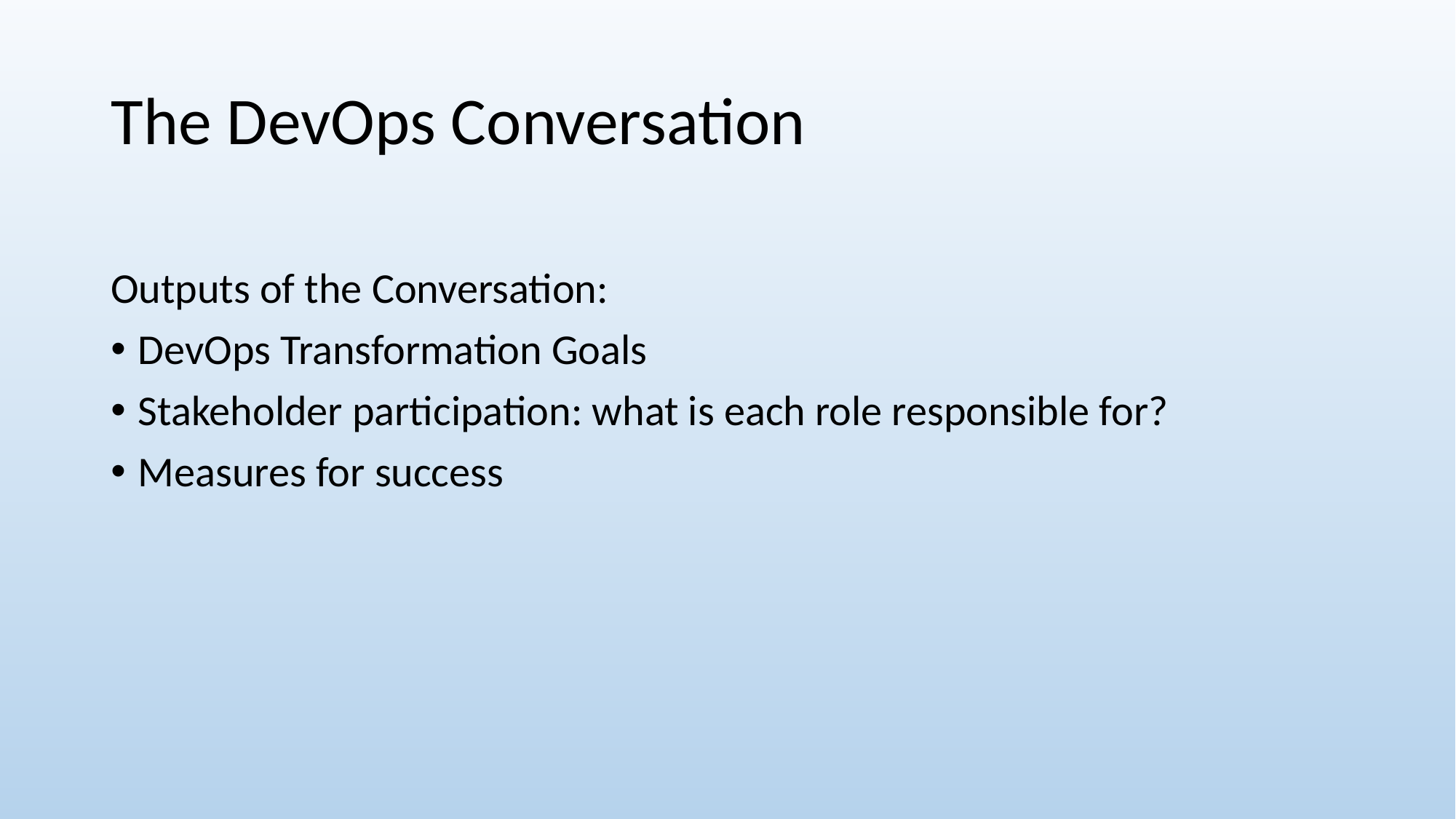

# The DevOps Conversation
Outputs of the Conversation:
DevOps Transformation Goals
Stakeholder participation: what is each role responsible for?
Measures for success